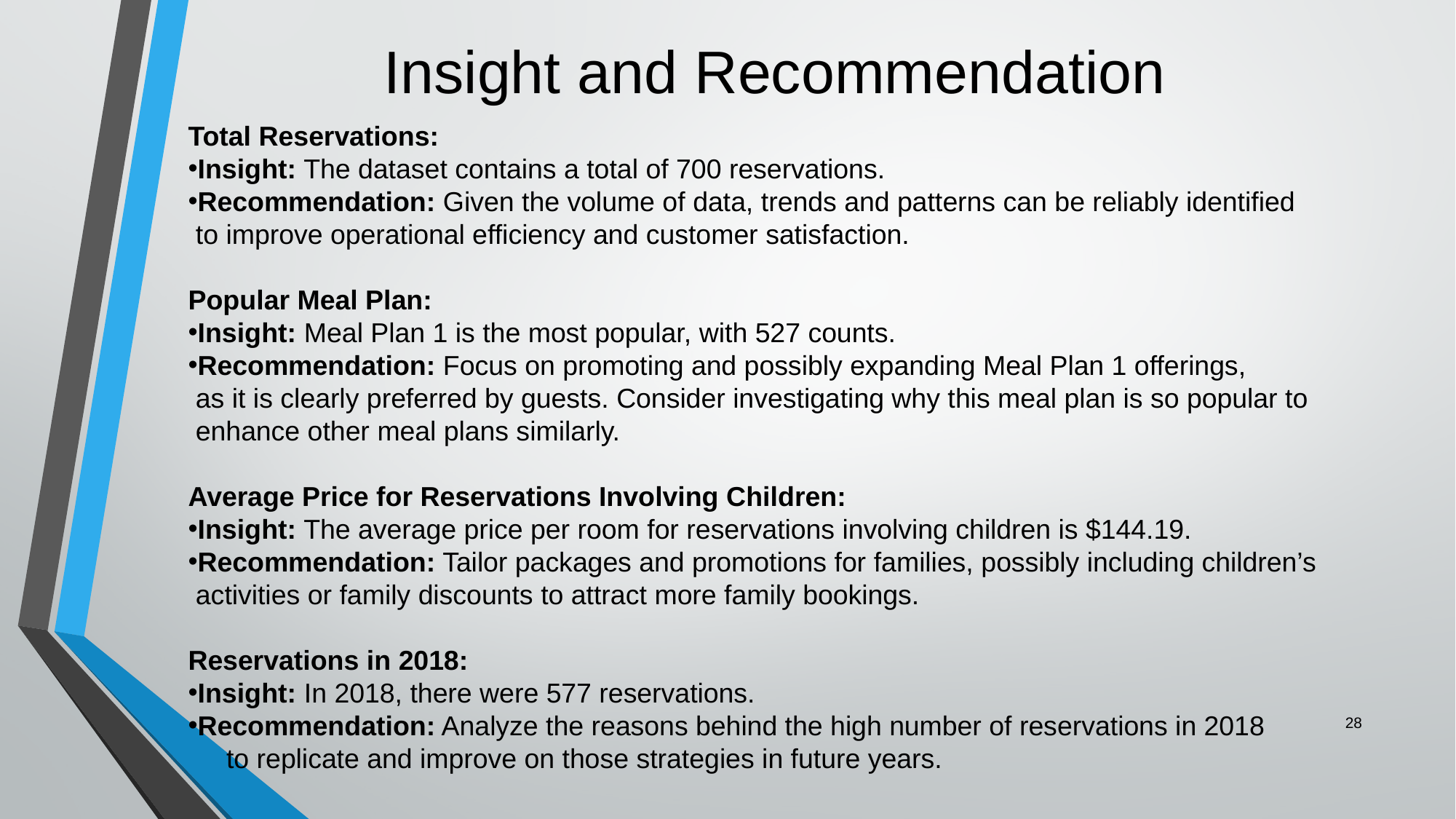

# Insight and Recommendation
Total Reservations:
Insight: The dataset contains a total of 700 reservations.
Recommendation: Given the volume of data, trends and patterns can be reliably identified
 to improve operational efficiency and customer satisfaction.

Popular Meal Plan:
Insight: Meal Plan 1 is the most popular, with 527 counts.
Recommendation: Focus on promoting and possibly expanding Meal Plan 1 offerings,
 as it is clearly preferred by guests. Consider investigating why this meal plan is so popular to
 enhance other meal plans similarly.

Average Price for Reservations Involving Children:
Insight: The average price per room for reservations involving children is $144.19.
Recommendation: Tailor packages and promotions for families, possibly including children’s
 activities or family discounts to attract more family bookings.

Reservations in 2018:
Insight: In 2018, there were 577 reservations.
Recommendation: Analyze the reasons behind the high number of reservations in 2018
     to replicate and improve on those strategies in future years.
28